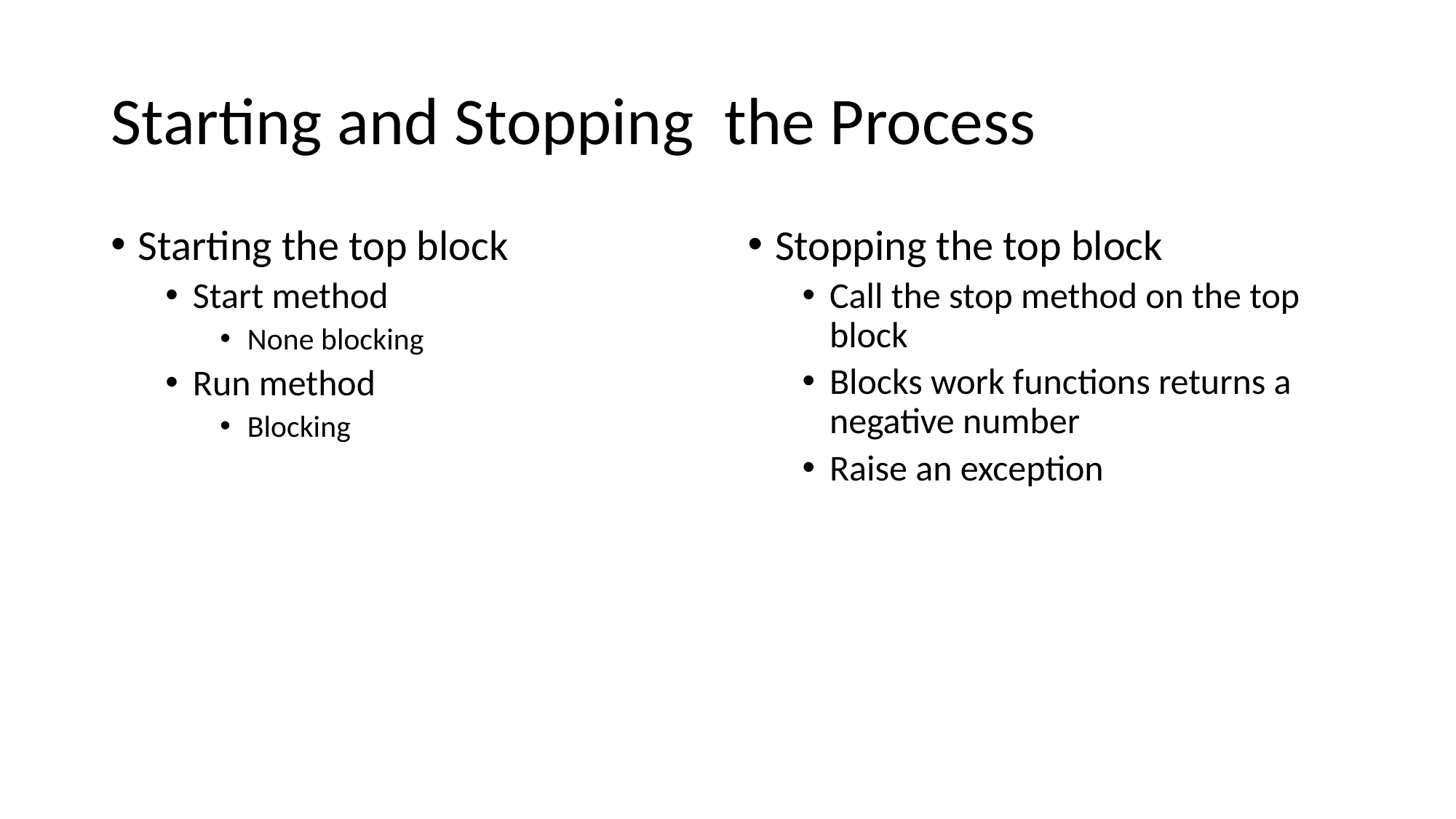

# Starting and Stopping  the Process
Starting the top block
Start method
None blocking
Run method
Blocking

Stopping the top block
Call the stop method on the top block
Blocks work functions returns a negative number
Raise an exception